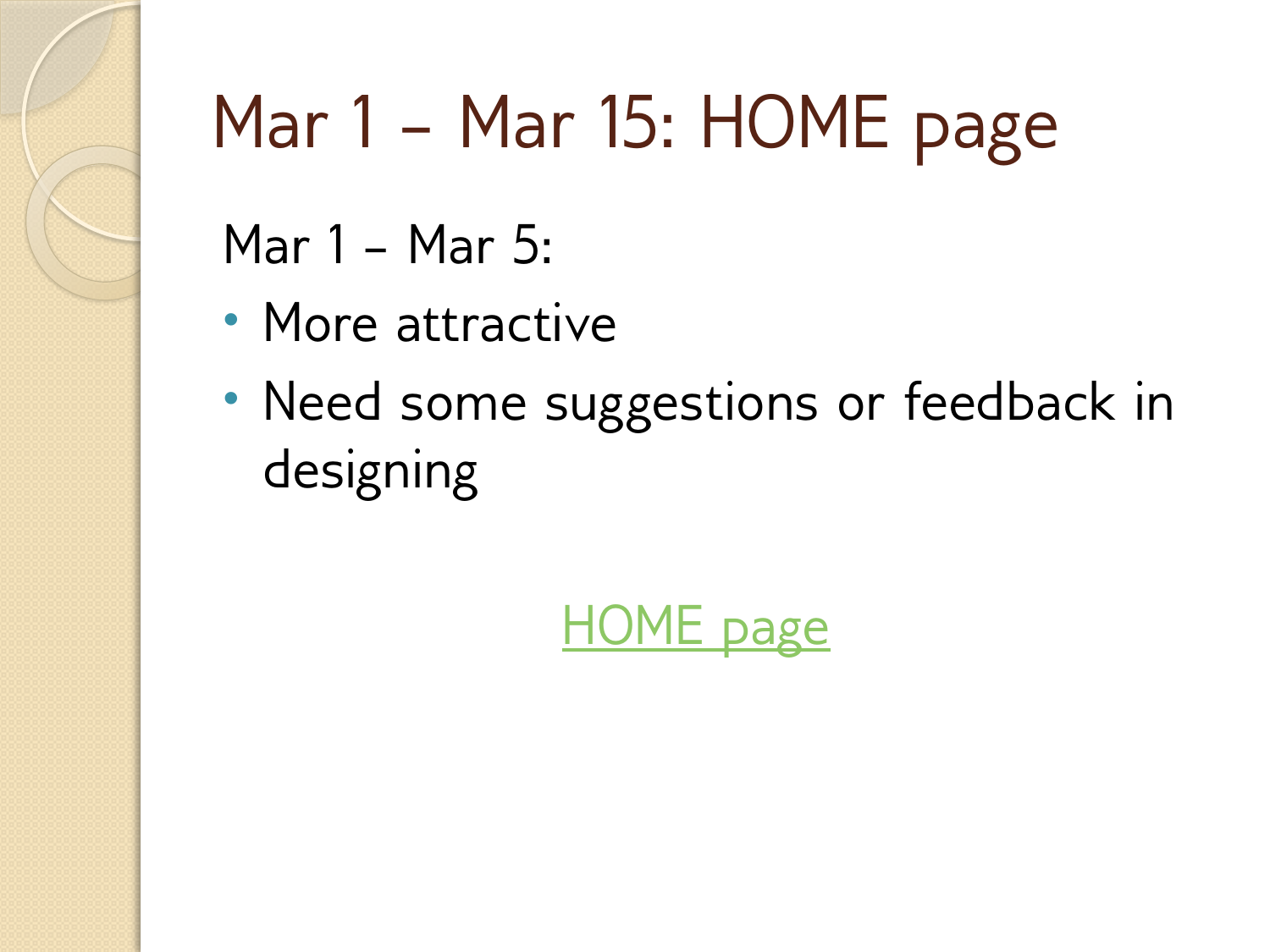

# Mar 1 – Mar 15: HOME page
Mar 1 – Mar 5:
More attractive
Need some suggestions or feedback in designing

                    HOME page